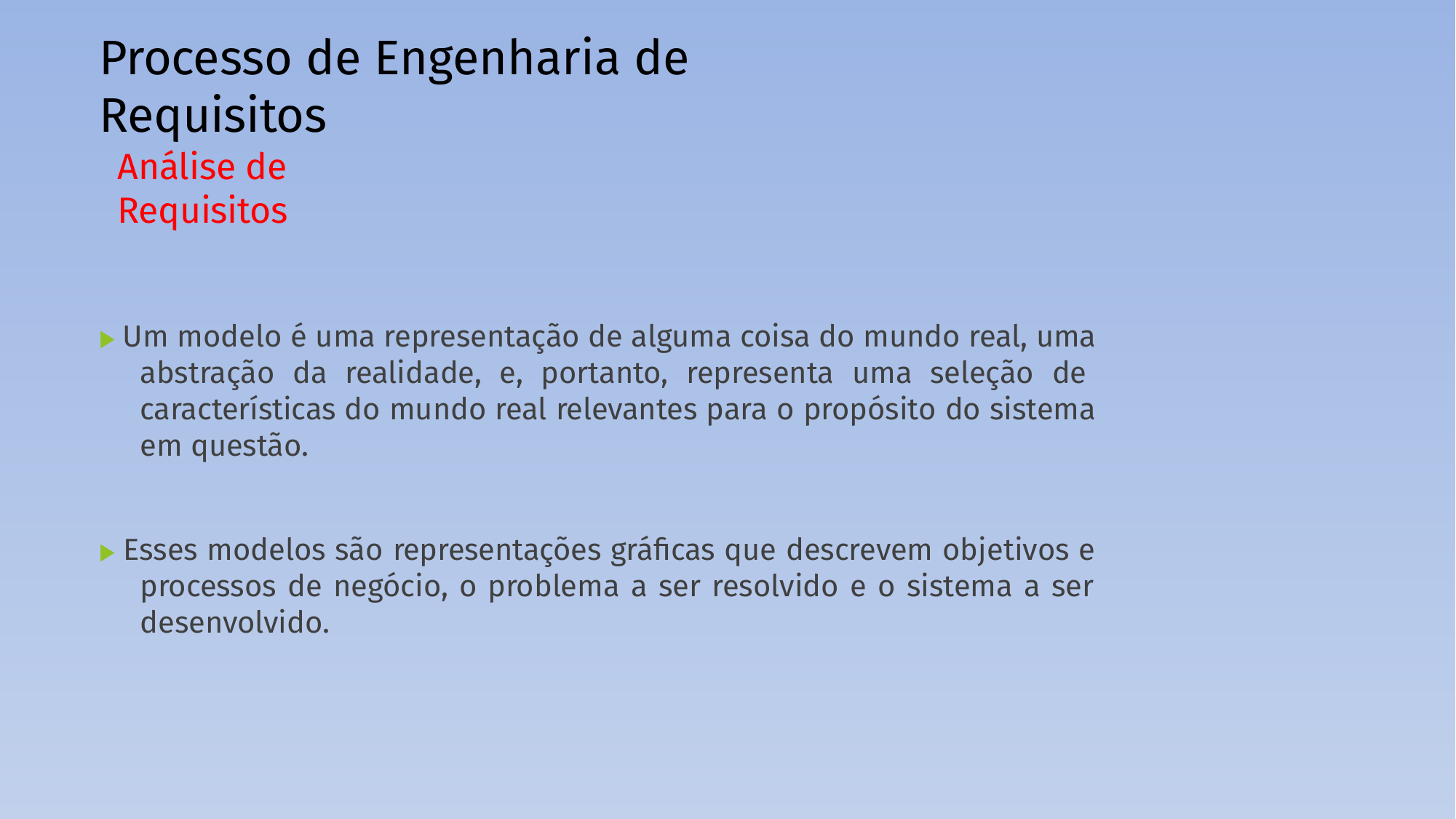

# Processo de Engenharia de Requisitos
Análise de Requisitos
▶ Um modelo é uma representação de alguma coisa do mundo real, uma  abstração da realidade, e, portanto, representa uma seleção de  características do mundo real relevantes para o propósito do sistema  em questão.

▶ Esses modelos são representações gráficas que descrevem objetivos e  processos de negócio, o problema a ser resolvido e o sistema a ser  desenvolvido.